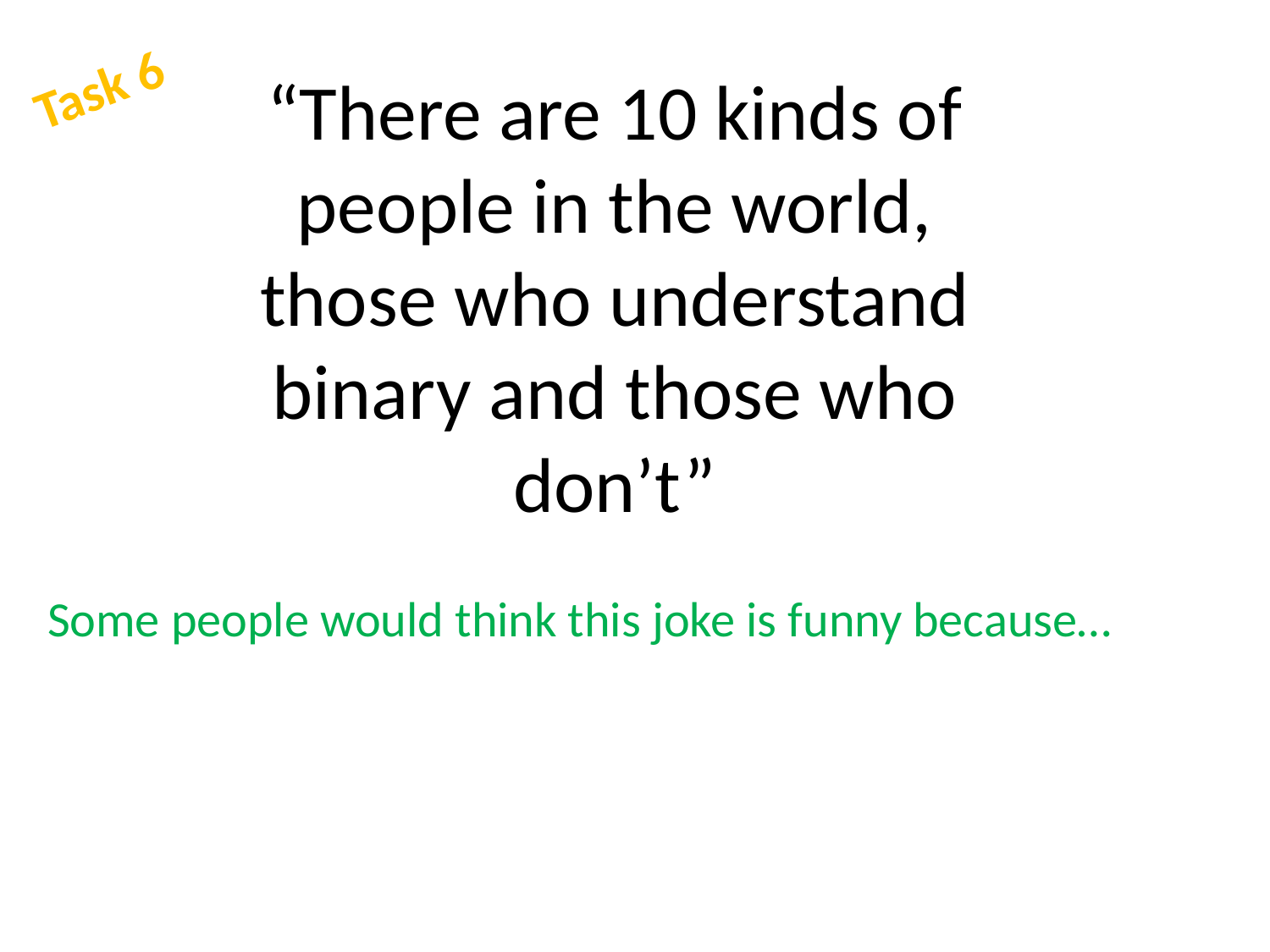

Task 6
“There are 10 kinds of people in the world, those who understand binary and those who don’t”
Some people would think this joke is funny because…